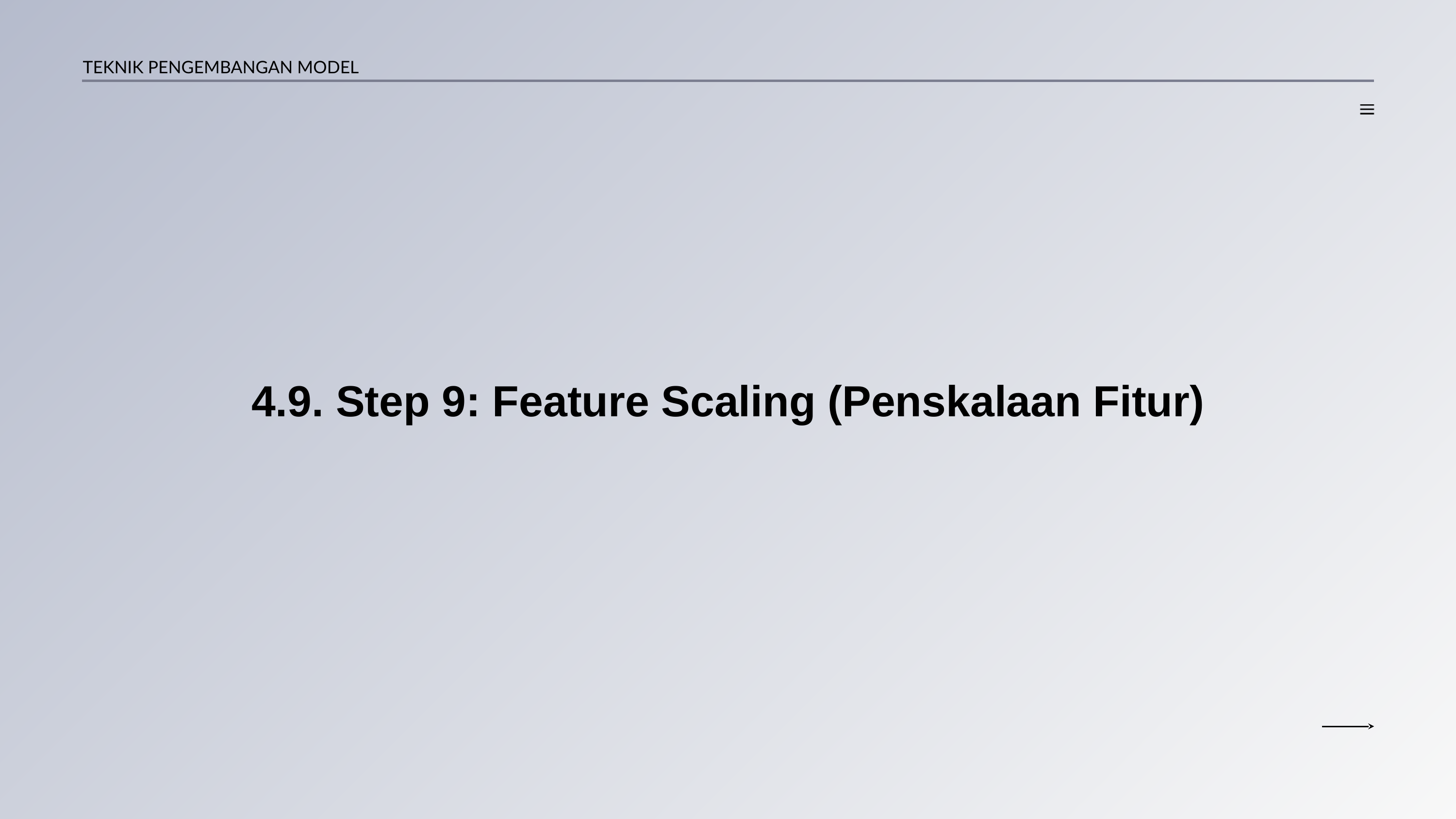

TEKNIK PENGEMBANGAN MODEL

4.9. Step 9: Feature Scaling (Penskalaan Fitur)